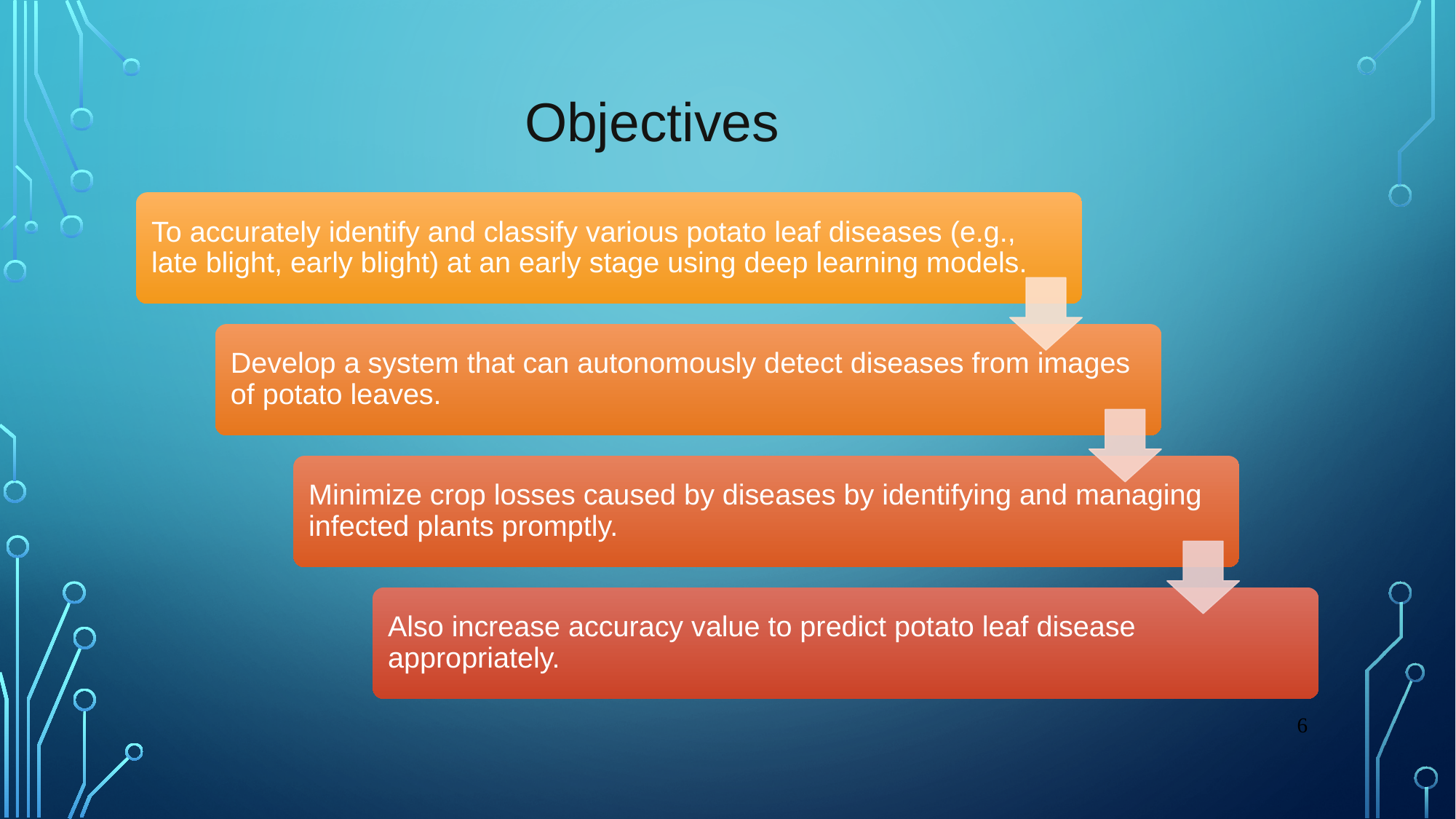

# Objectives
To accurately identify and classify various potato leaf diseases (e.g., late blight, early blight) at an early stage using deep learning models.
Develop a system that can autonomously detect diseases from images of potato leaves.
Minimize crop losses caused by diseases by identifying and managing infected plants promptly.
Also increase accuracy value to predict potato leaf disease appropriately.

6